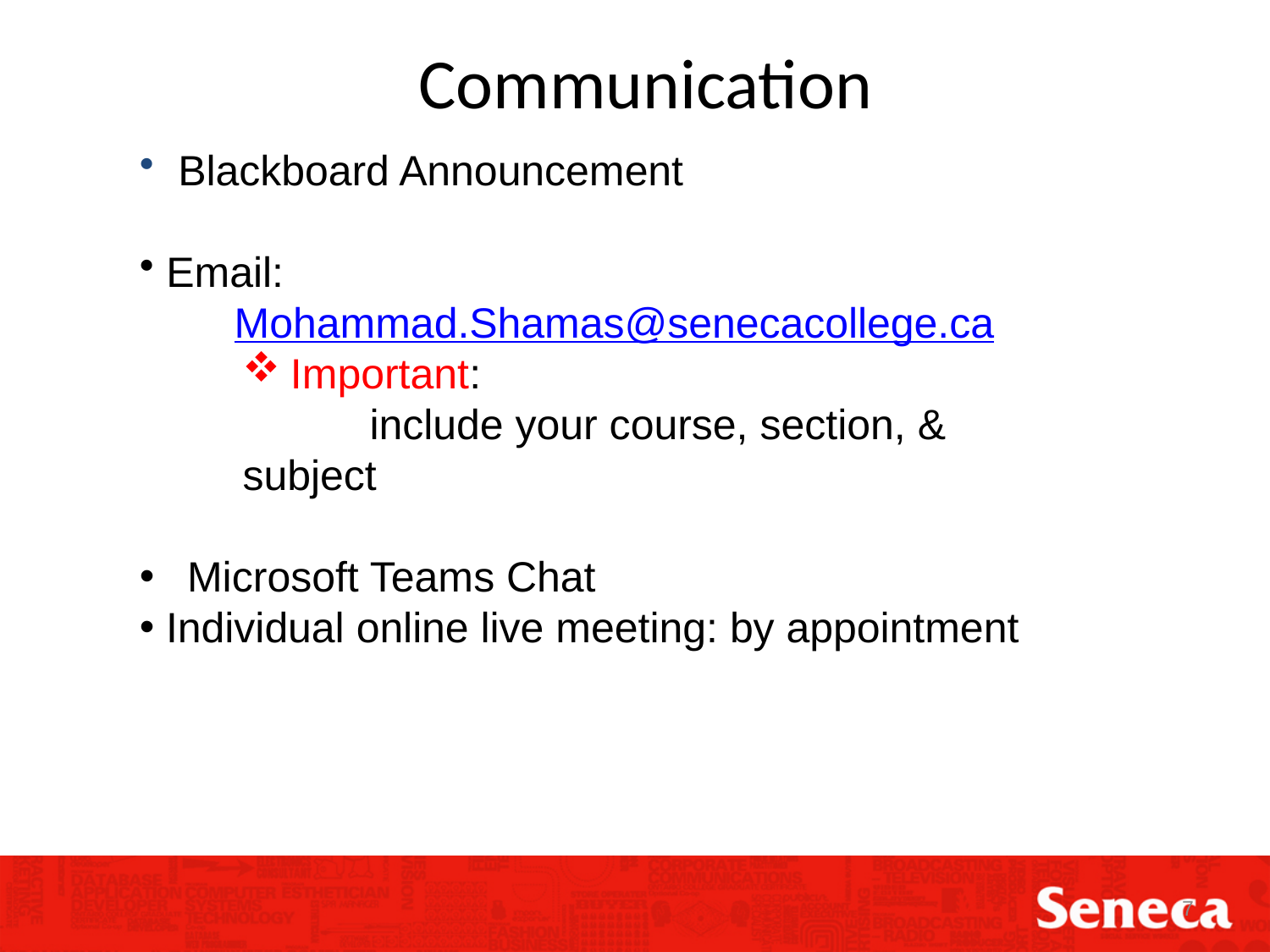

# Communication
  Blackboard Announcement

 Email:
        Mohammad.Shamas@senecacollege.ca
Important:
	include your course, section, & subject

Microsoft Teams Chat
 Individual online live meeting: by appointment
7